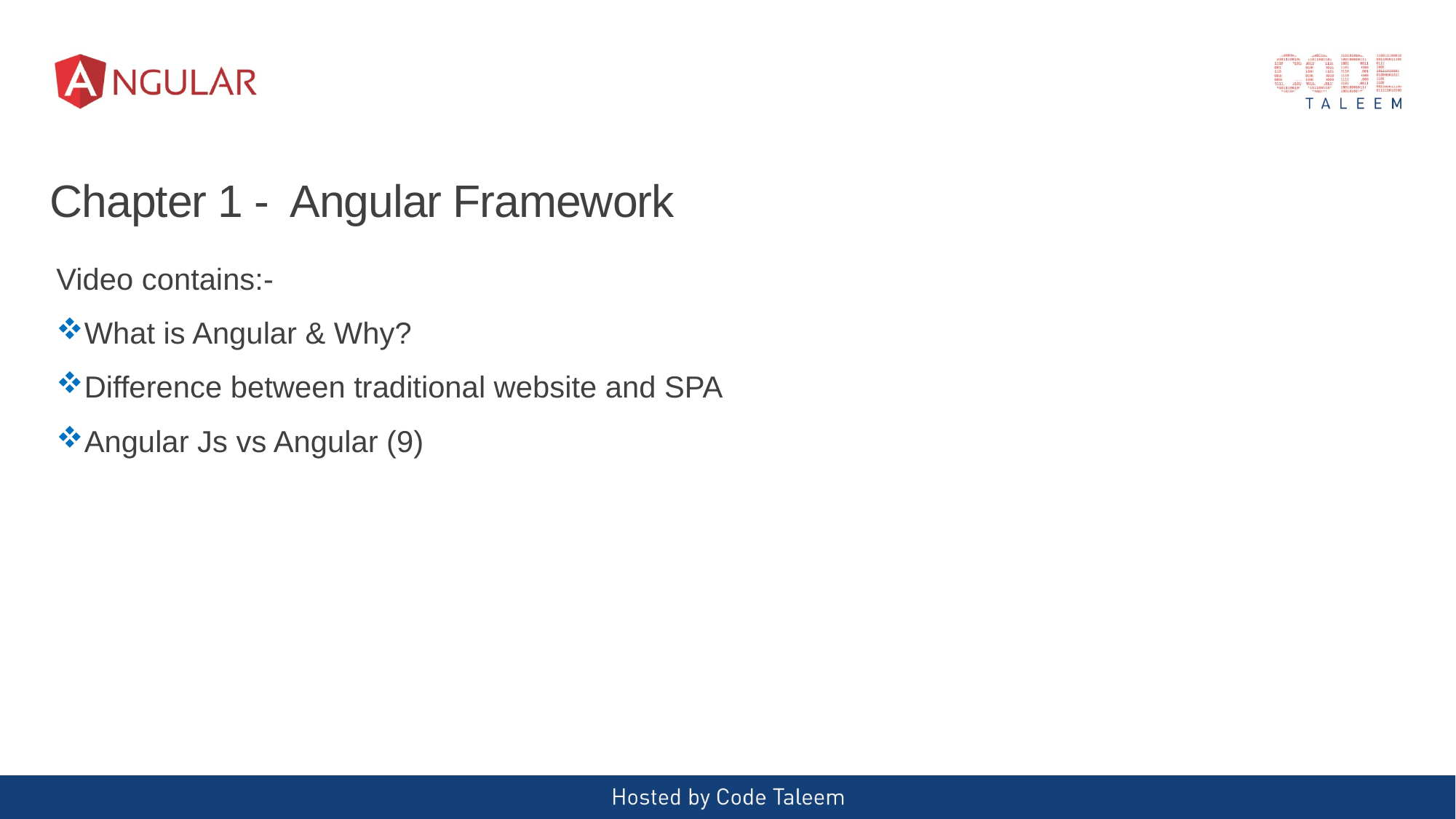

# Chapter 1 -  Angular Framework
Video contains:-
What is Angular & Why?
Difference between traditional website and SPA
Angular Js vs Angular (9)